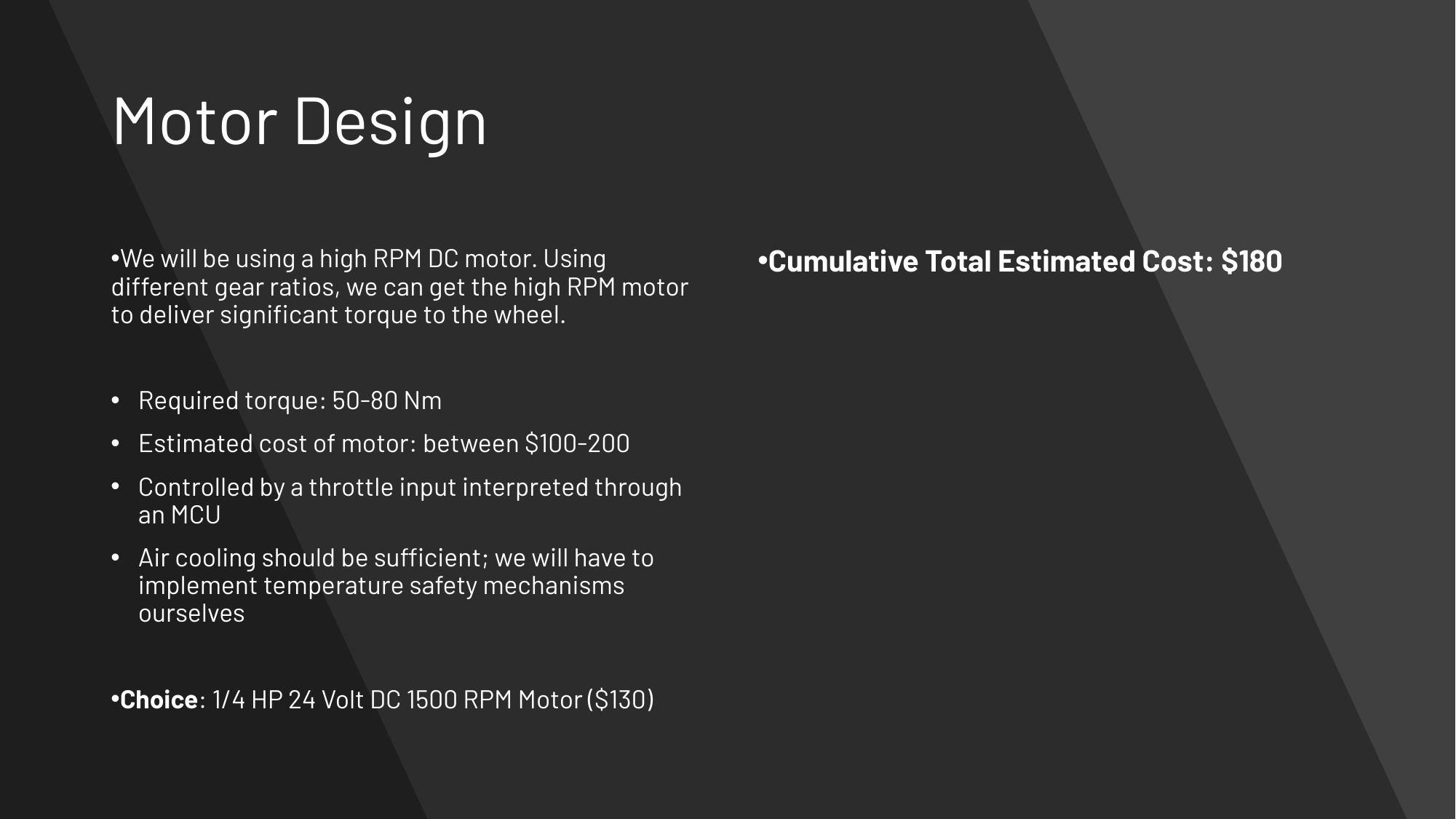

# Motor Design
We will be using a high RPM DC motor. Using different gear ratios, we can get the high RPM motor to deliver significant torque to the wheel.

Required torque: 50-80 Nm
Estimated cost of motor: between $100-200
Controlled by a throttle input interpreted through an MCU
Air cooling should be sufficient; we will have to implement temperature safety mechanisms ourselves

Choice: 1/4 HP 24 Volt DC 1500 RPM Motor ($130)
Cumulative Total Estimated Cost: $180